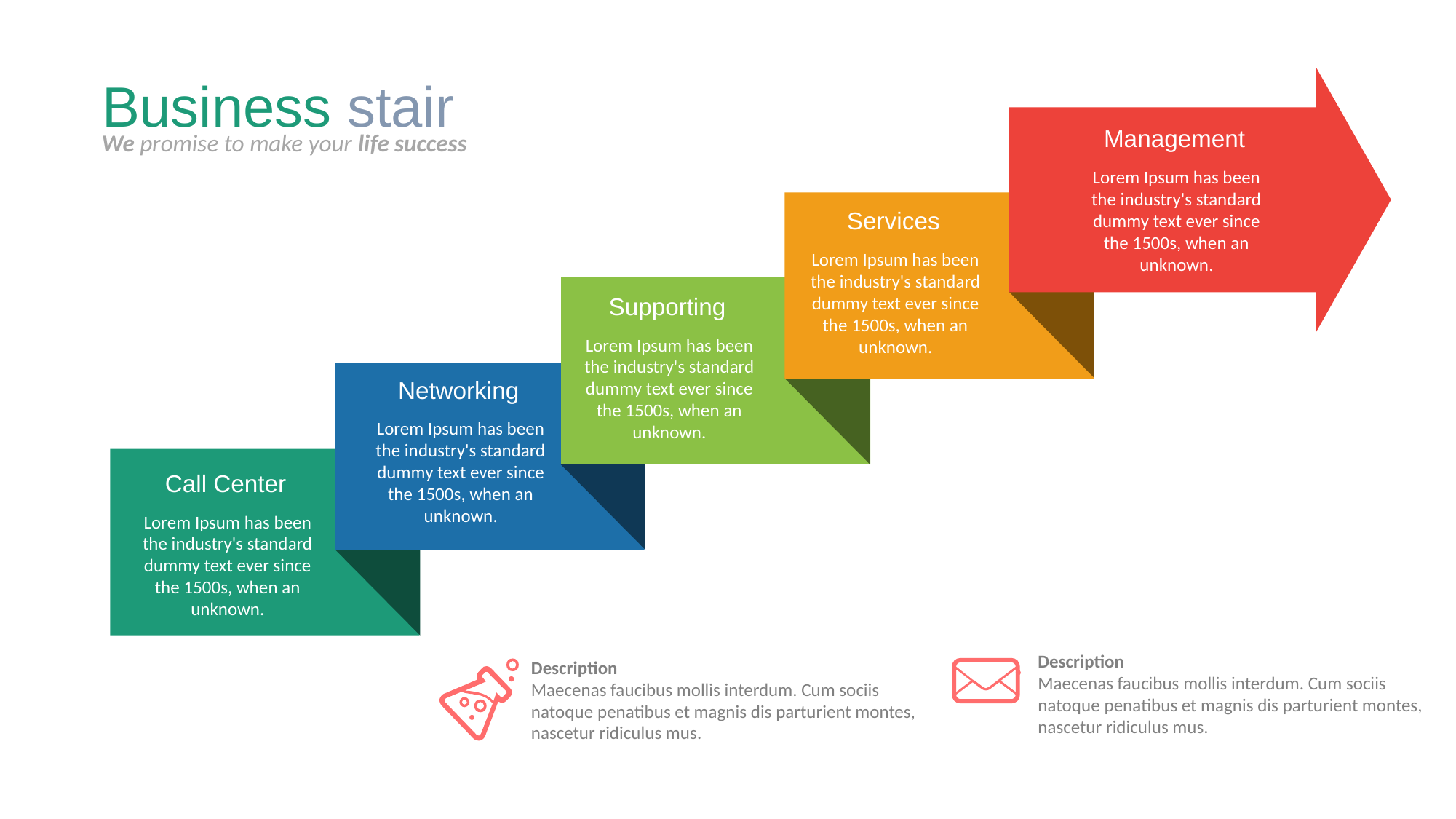

Business stair

Management
Lorem Ipsum has been the industry's standard dummy text ever since the 1500s, when an unknown.
We promise to make your life success

Services
Lorem Ipsum has been the industry's standard dummy text ever since the 1500s, when an unknown.

Supporting
Lorem Ipsum has been the industry's standard dummy text ever since the 1500s, when an unknown.

Networking
Lorem Ipsum has been the industry's standard dummy text ever since the 1500s, when an unknown.

Call Center
Lorem Ipsum has been the industry's standard dummy text ever since the 1500s, when an unknown.

Description
Maecenas faucibus mollis interdum. Cum sociis natoque penatibus et magnis dis parturient montes, nascetur ridiculus mus.

Description
Maecenas faucibus mollis interdum. Cum sociis natoque penatibus et magnis dis parturient montes, nascetur ridiculus mus.